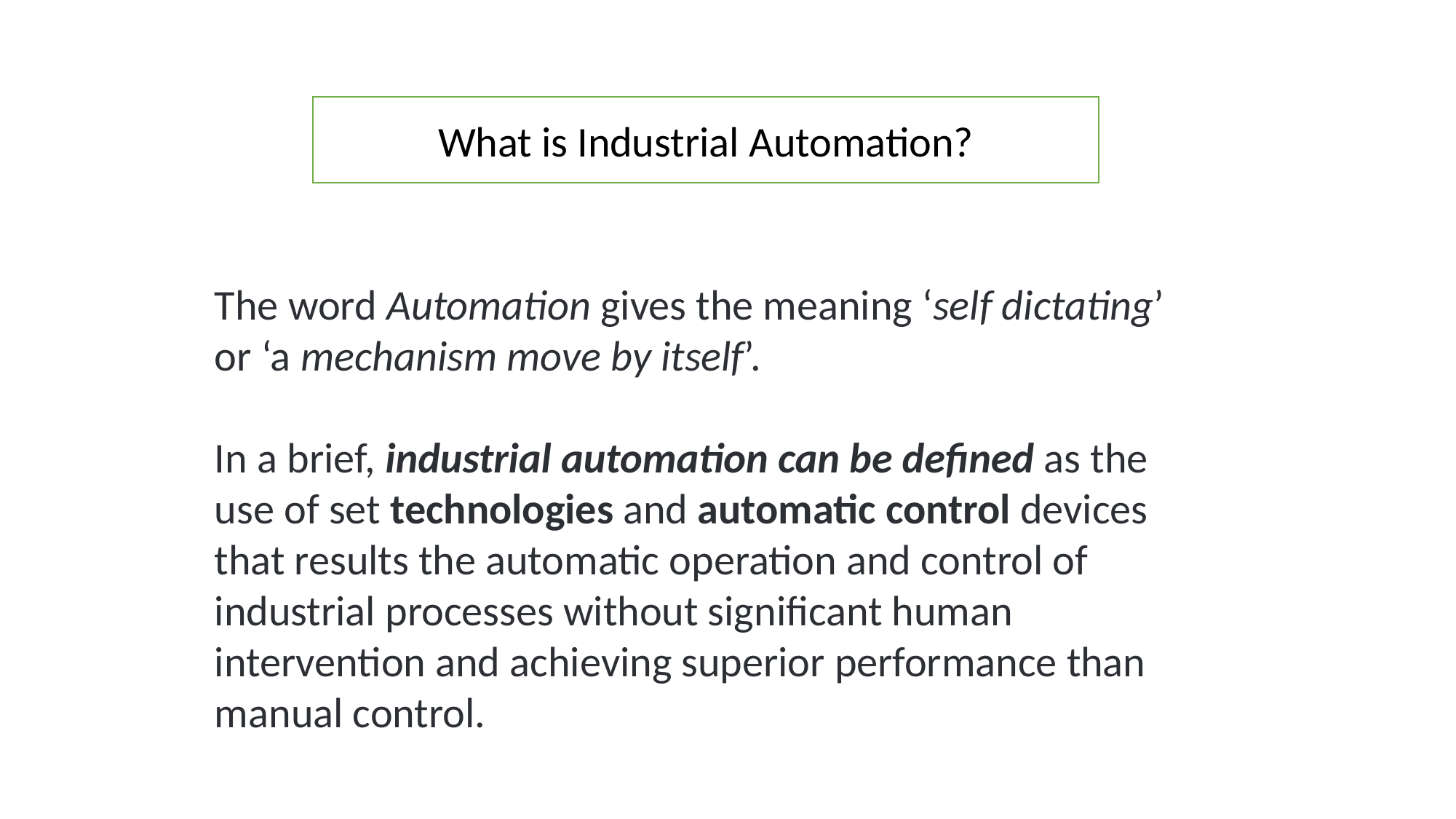

What is Industrial Automation?
The word Automation gives the meaning ‘self dictating’ or ‘a mechanism move by itself’.

In a brief, industrial automation can be defined as the use of set technologies and automatic control devices that results the automatic operation and control of industrial processes without significant human intervention and achieving superior performance than manual control.